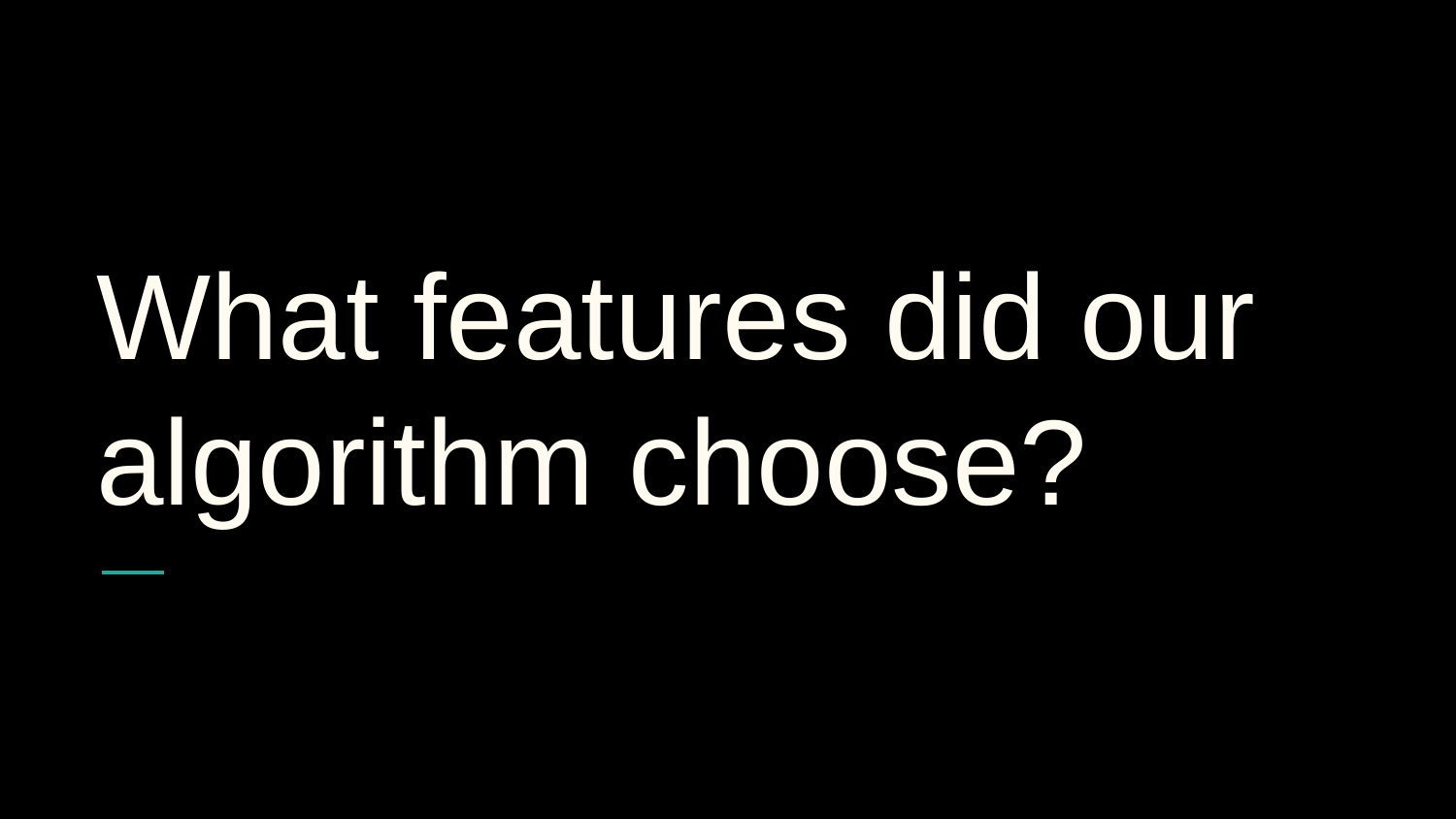

# What features did our algorithm choose?